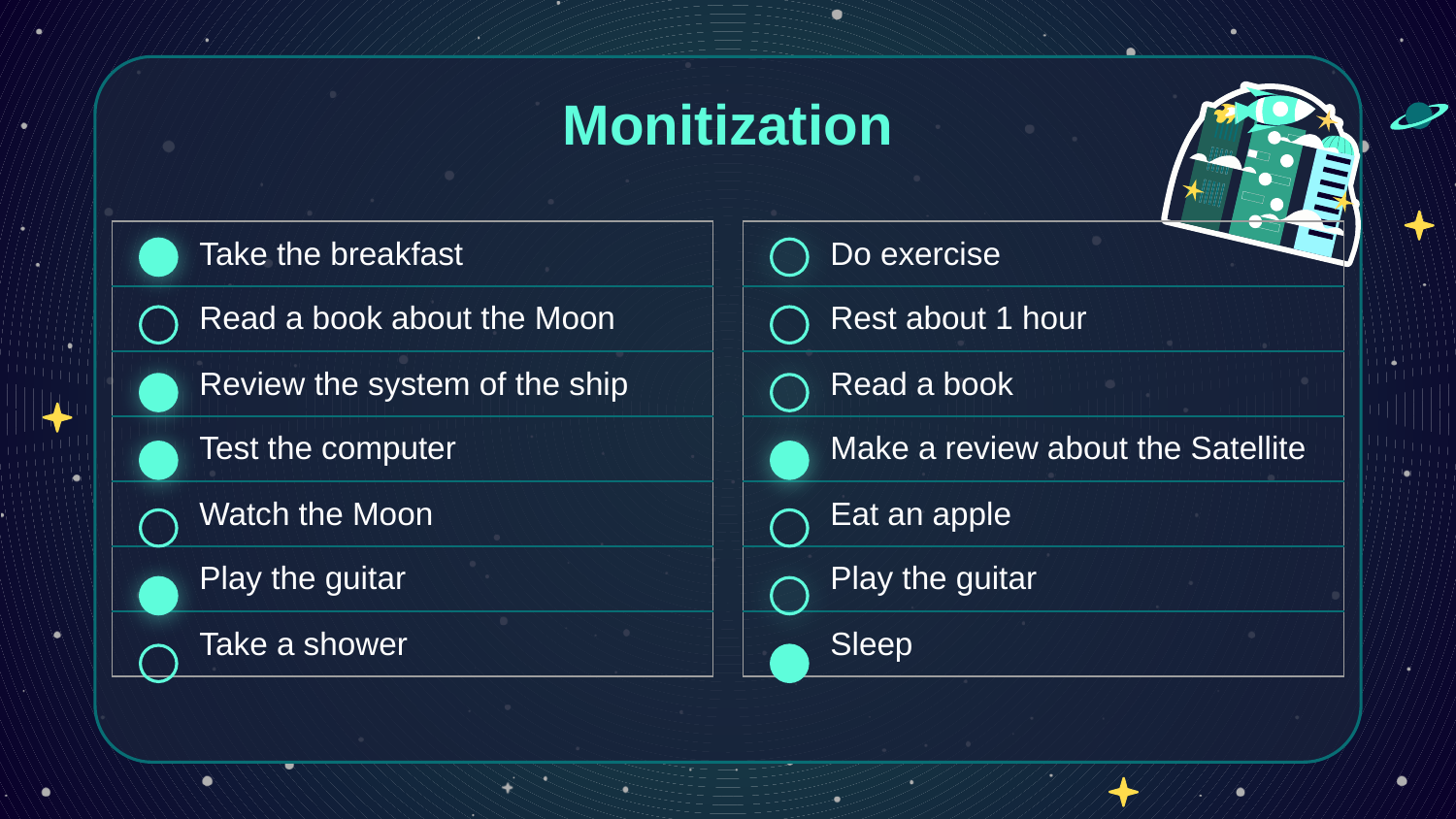

# Monitization
| Take the breakfast |
| --- |
| Read a book about the Moon |
| Review the system of the ship |
| Test the computer |
| Watch the Moon |
| Play the guitar |
| Take a shower |
| Do exercise |
| --- |
| Rest about 1 hour |
| Read a book |
| Make a review about the Satellite |
| Eat an apple |
| Play the guitar |
| Sleep |